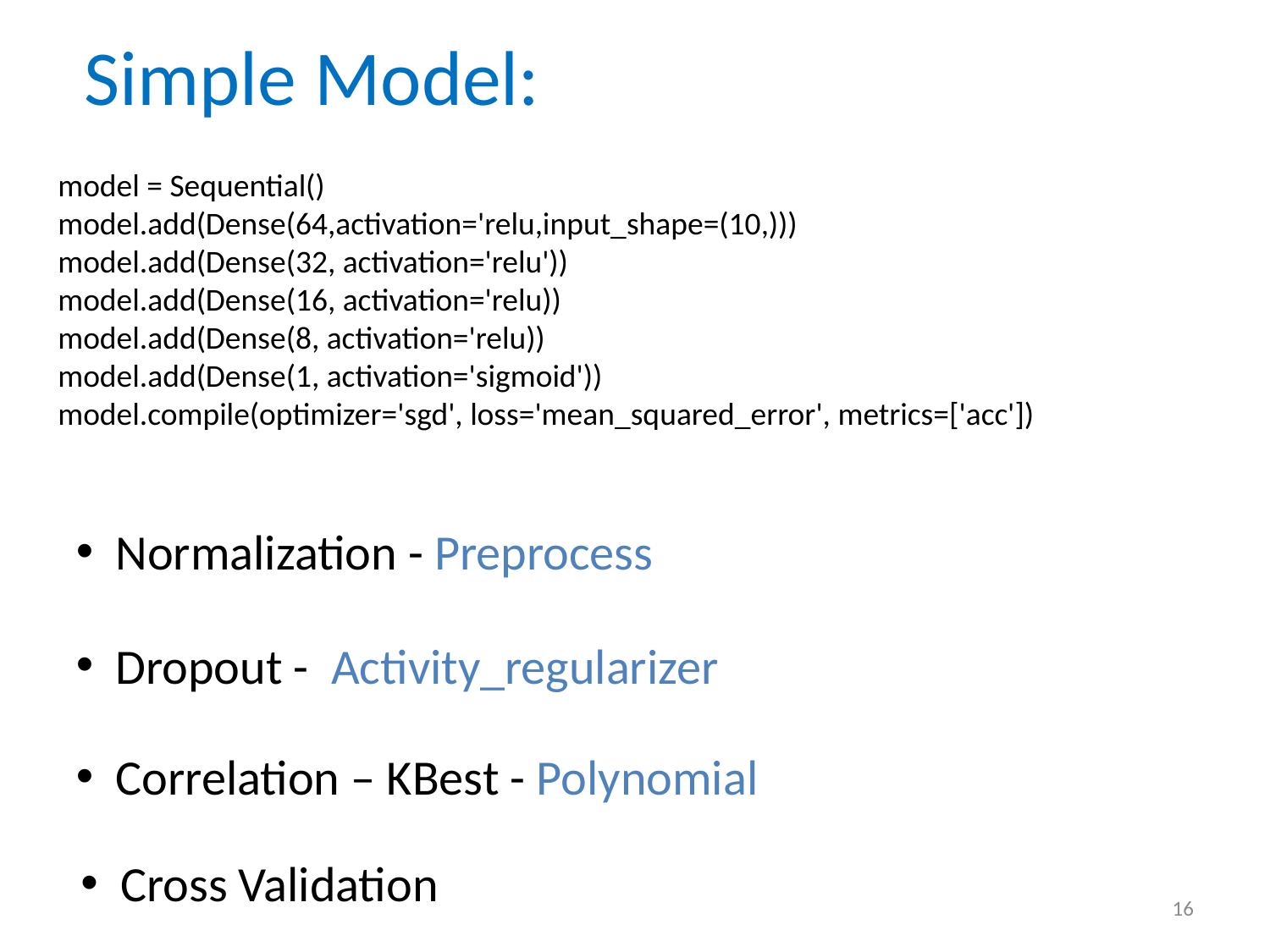

Simple Model:
model = Sequential()
model.add(Dense(64,activation='relu,input_shape=(10,)))
model.add(Dense(32, activation='relu'))
model.add(Dense(16, activation='relu))
model.add(Dense(8, activation='relu))
model.add(Dense(1, activation='sigmoid'))
model.compile(optimizer='sgd', loss='mean_squared_error', metrics=['acc'])
Normalization - Preprocess
Dropout -  Activity_regularizer
Correlation – KBest - Polynomial
Cross Validation
16